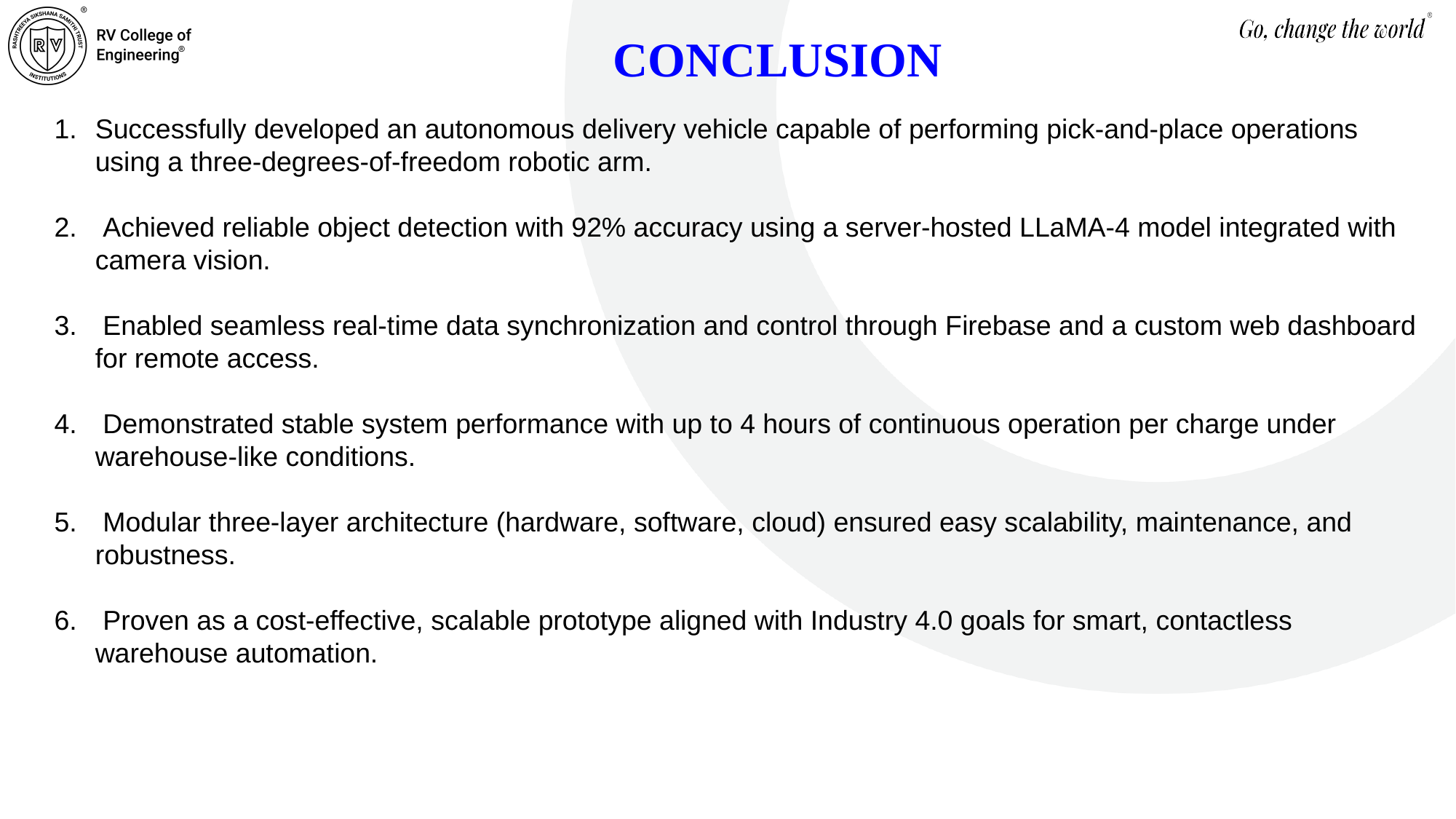

# CONCLUSION
Successfully developed an autonomous delivery vehicle capable of performing pick-and-place operations using a three-degrees-of-freedom robotic arm.
 Achieved reliable object detection with 92% accuracy using a server-hosted LLaMA-4 model integrated with camera vision.
 Enabled seamless real-time data synchronization and control through Firebase and a custom web dashboard for remote access.
 Demonstrated stable system performance with up to 4 hours of continuous operation per charge under warehouse-like conditions.
 Modular three-layer architecture (hardware, software, cloud) ensured easy scalability, maintenance, and robustness.
 Proven as a cost-effective, scalable prototype aligned with Industry 4.0 goals for smart, contactless warehouse automation.